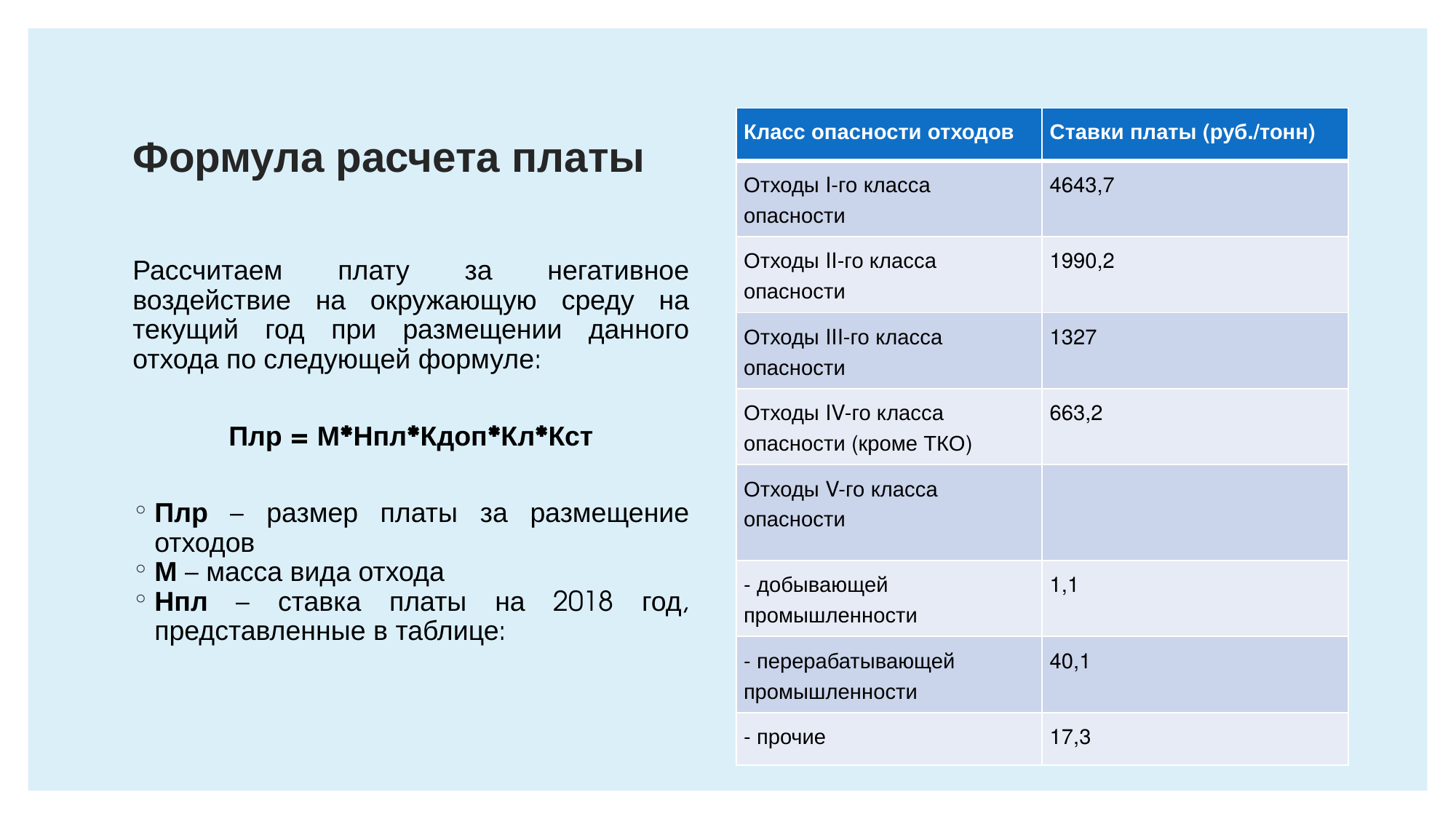

# Формула расчета платы
| Класс опасности отходов | Ставки платы (руб./тонн) |
| --- | --- |
| Отходы I-го класса опасности | 4643,7 |
| Отходы II-го класса опасности | 1990,2 |
| Отходы III-го класса опасности | 1327 |
| Отходы IV-го класса опасности (кроме ТКО) | 663,2 |
| Отходы V-го класса опасности |  |
| - добывающей промышленности | 1,1 |
| - перерабатывающей промышленности | 40,1 |
| - прочие | 17,3 |
Рассчитаем плату за негативное воздействие на окружающую среду на текущий год при размещении данного отхода по следующей формуле:

Плр = М*Нпл*Кдоп*Кл*Кст

Плр – размер платы за размещение отходов
М – масса вида отхода
Нпл – ставка платы на 2018 год, представленные в таблице: